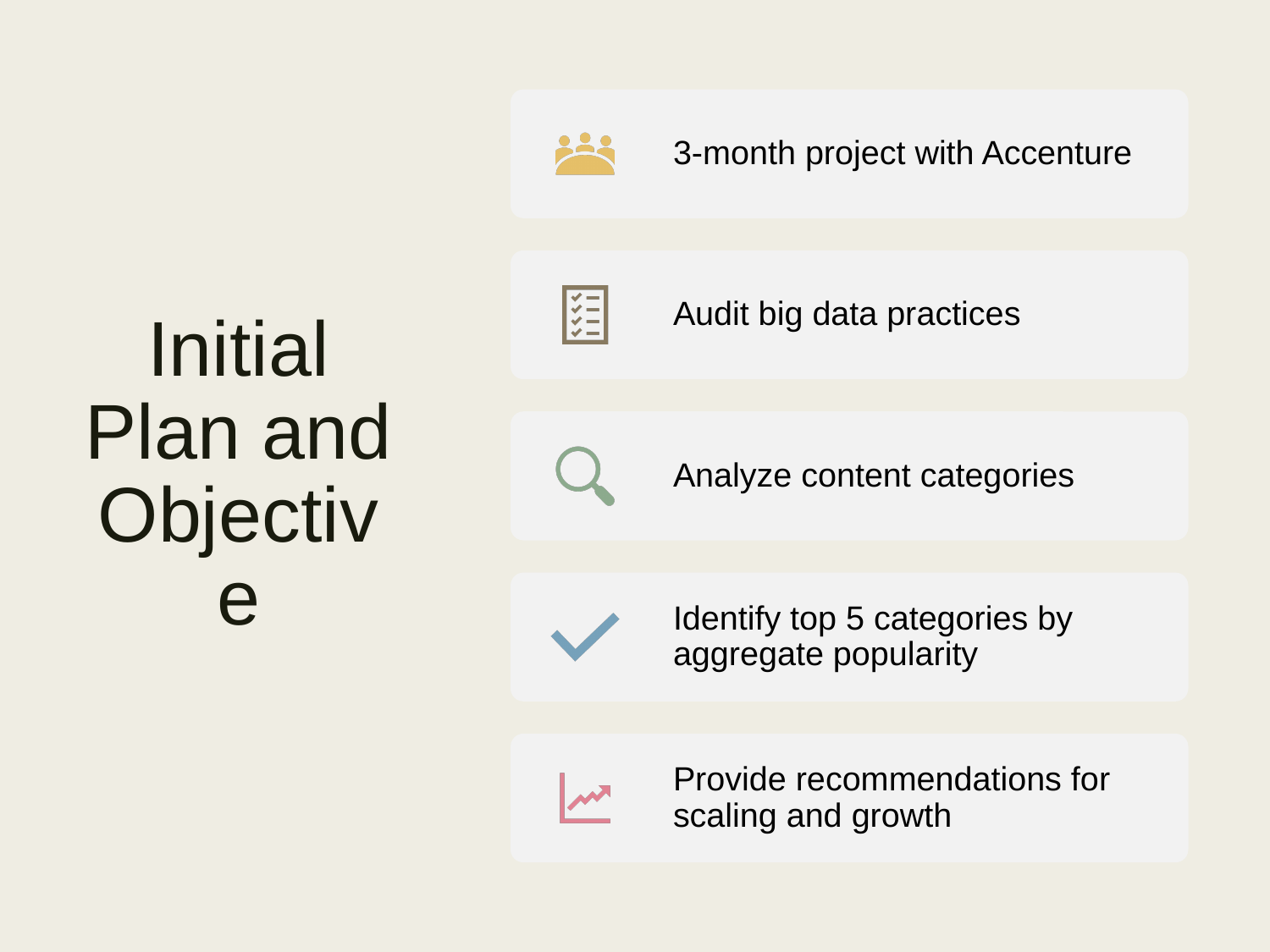

# Initial Plan and Objective
3-month project with Accenture
Audit big data practices
Analyze content categories
Identify top 5 categories by aggregate popularity
Provide recommendations for scaling and growth